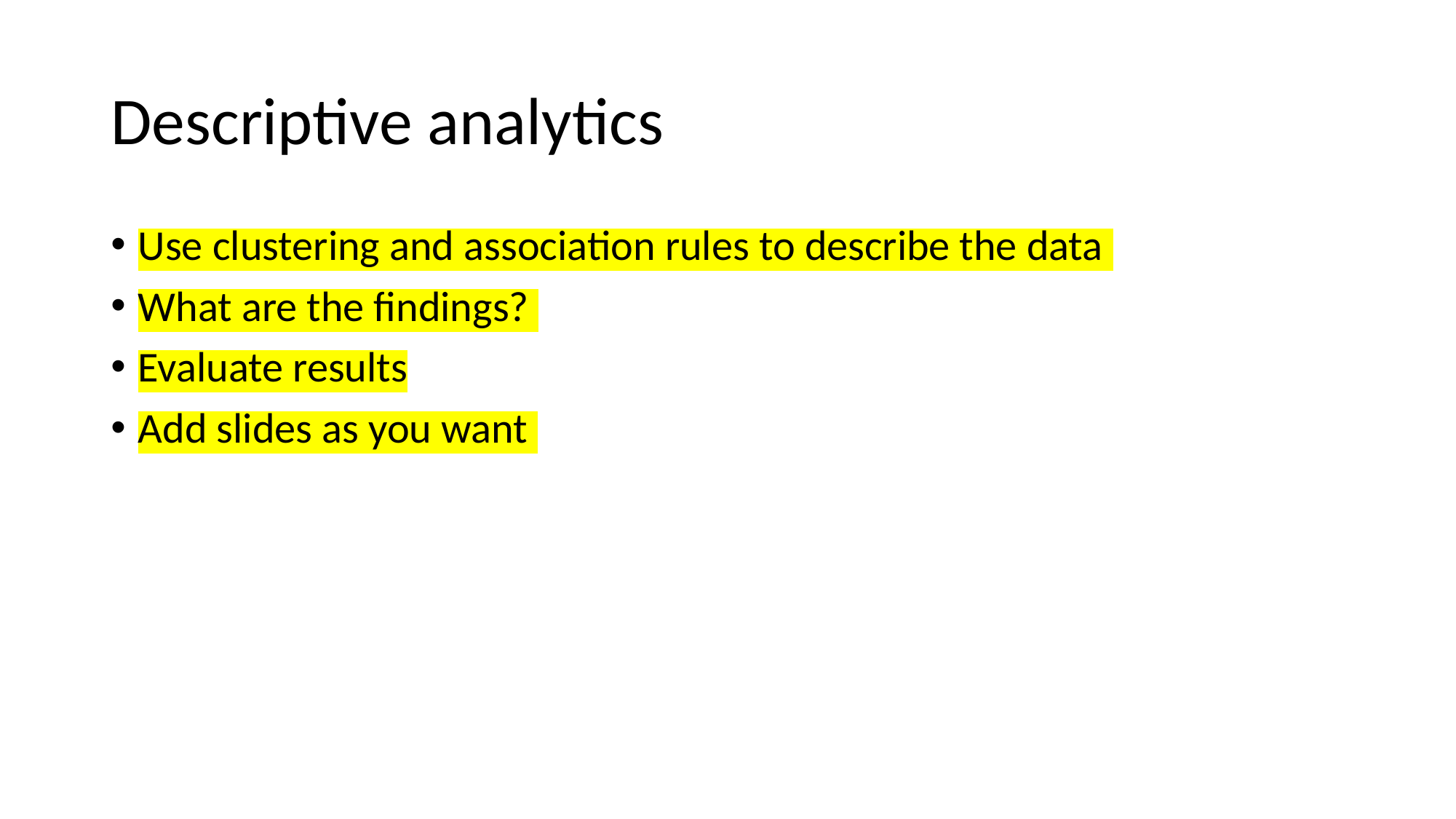

# Descriptive analytics
Use clustering and association rules to describe the data
What are the findings?
Evaluate results
Add slides as you want